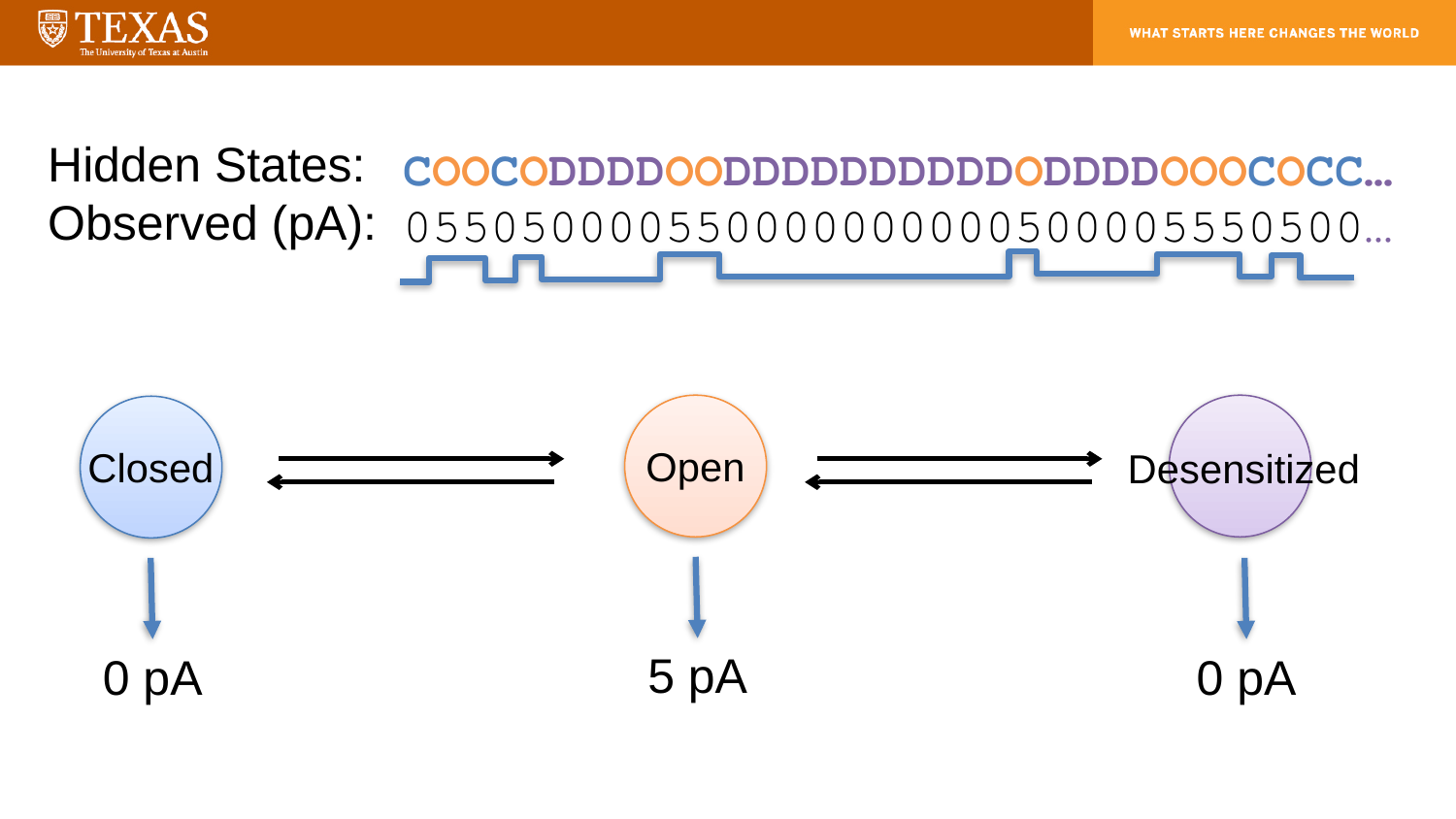

COOCODDDDOODDDDDDDDDDODDDDOOOCOCC…
Hidden States:
Observed (pA):
055050000550000000000500005550500…

Open

Desensitized

Closed
5 pA
0 pA
0 pA